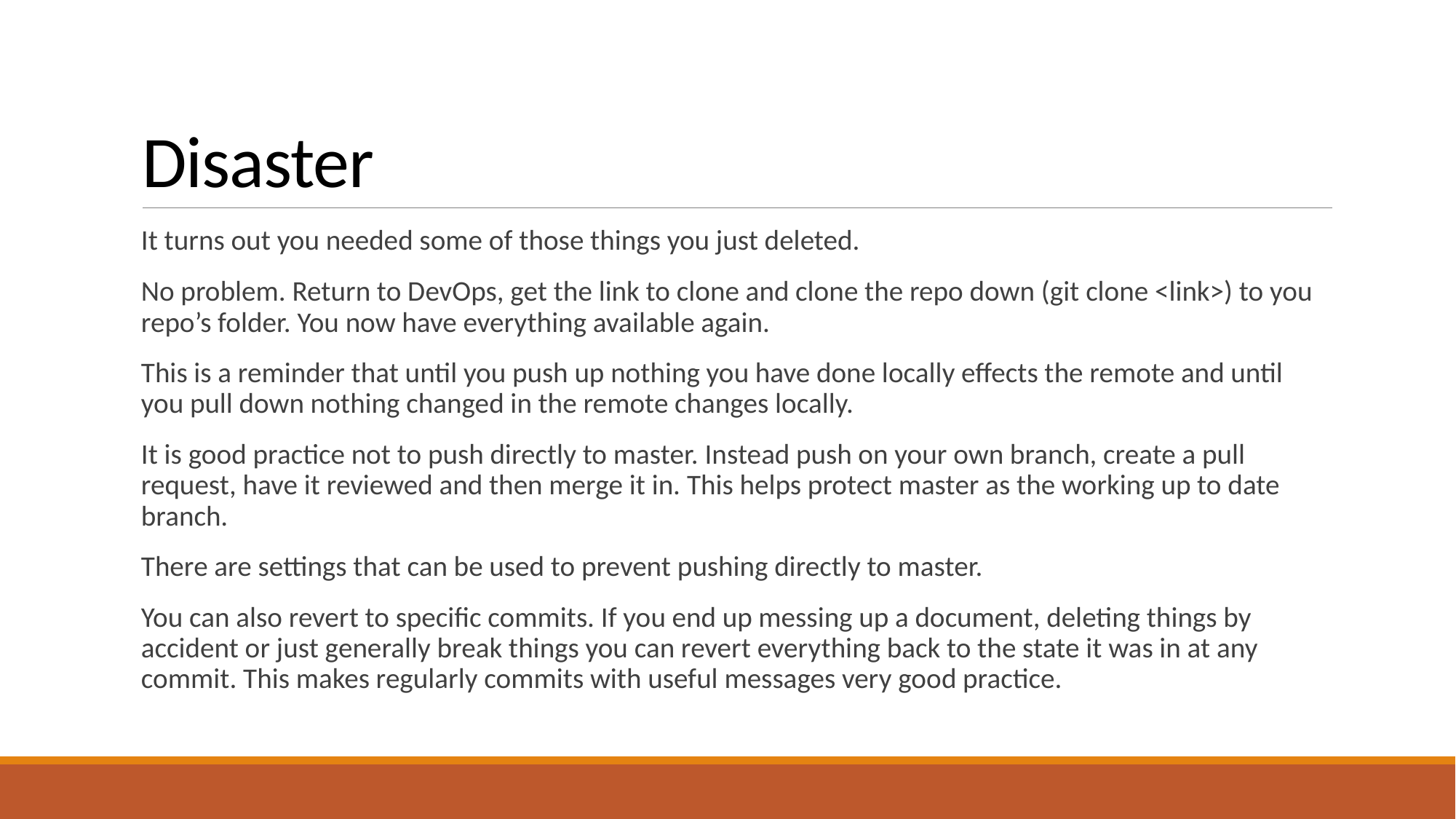

# Disaster
It turns out you needed some of those things you just deleted.
No problem. Return to DevOps, get the link to clone and clone the repo down (git clone <link>) to you repo’s folder. You now have everything available again.
This is a reminder that until you push up nothing you have done locally effects the remote and until you pull down nothing changed in the remote changes locally.
It is good practice not to push directly to master. Instead push on your own branch, create a pull request, have it reviewed and then merge it in. This helps protect master as the working up to date branch.
There are settings that can be used to prevent pushing directly to master.
You can also revert to specific commits. If you end up messing up a document, deleting things by accident or just generally break things you can revert everything back to the state it was in at any commit. This makes regularly commits with useful messages very good practice.